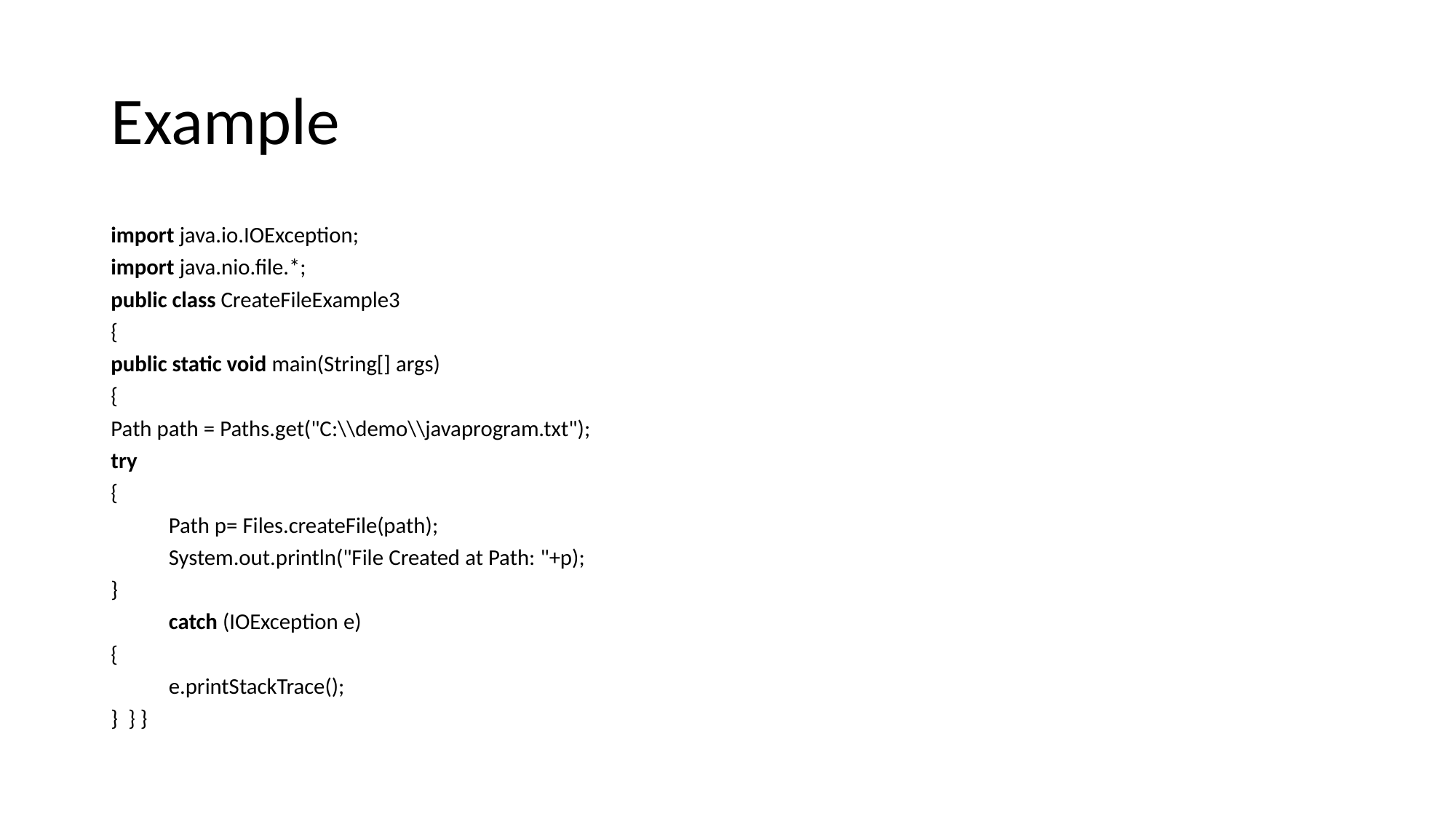

# Example
import java.io.IOException;
import java.nio.file.*;
public class CreateFileExample3
{
public static void main(String[] args)
{
Path path = Paths.get("C:\\demo\\javaprogram.txt");
try
{
	Path p= Files.createFile(path);
	System.out.println("File Created at Path: "+p);
}
	catch (IOException e)
{
	e.printStackTrace();
}  } }